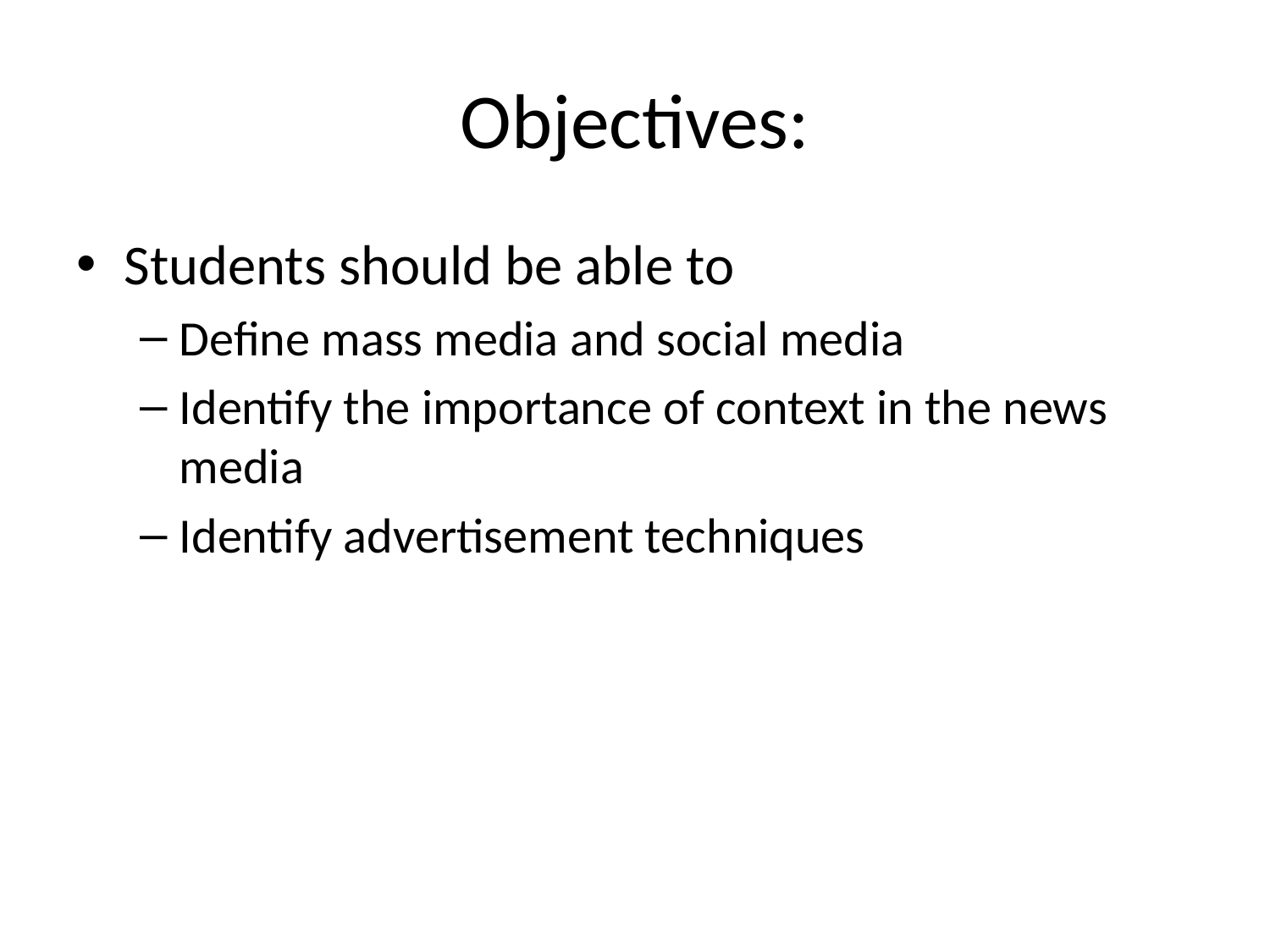

# Objectives:
Students should be able to
Define mass media and social media
Identify the importance of context in the news media
Identify advertisement techniques